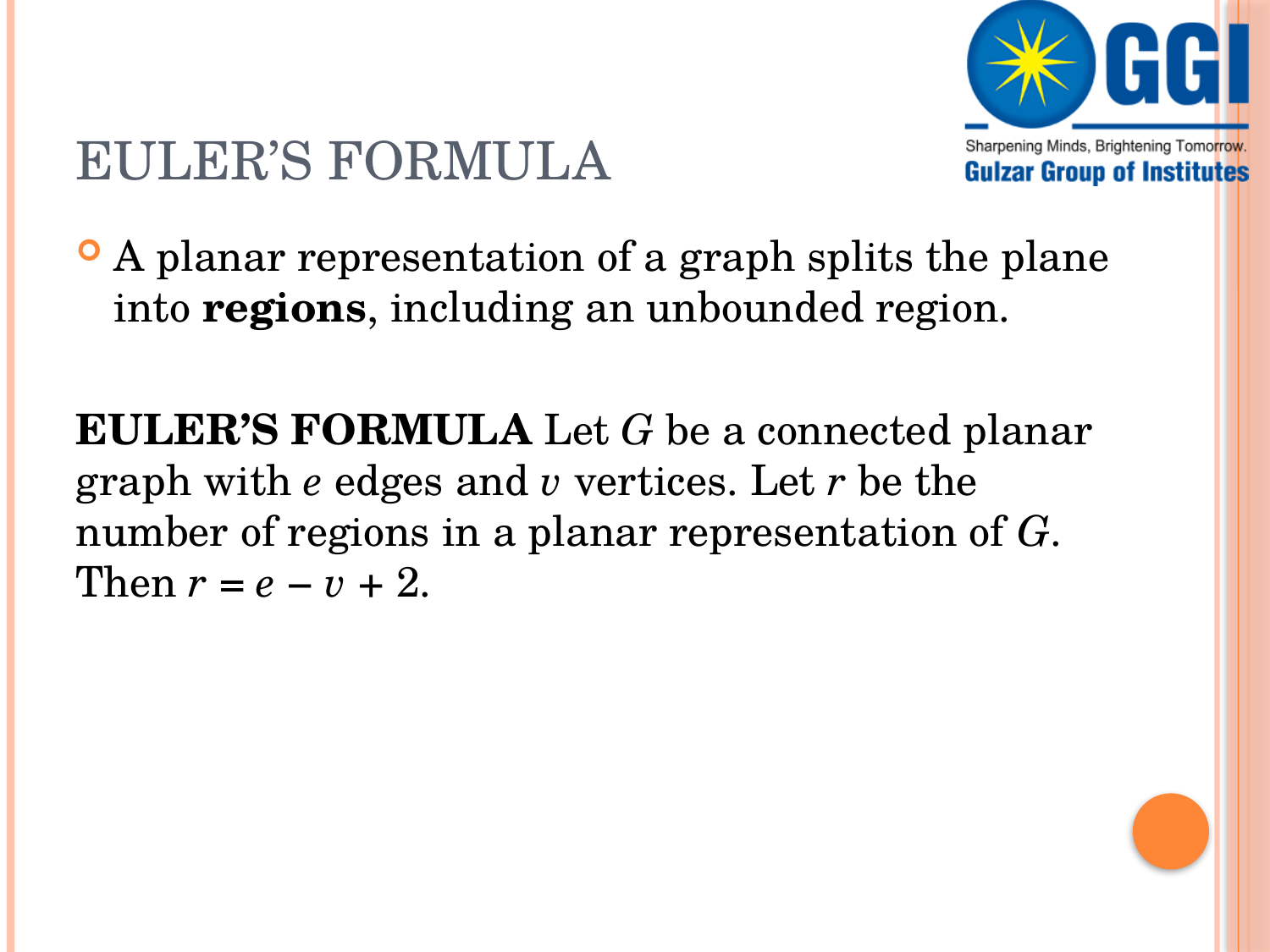

# Euler’s formula
A planar representation of a graph splits the plane into regions, including an unbounded region.

EULER’S FORMULA Let G be a connected planar graph with e edges and v vertices. Let r be the number of regions in a planar representation of G. Then r = e − v + 2.